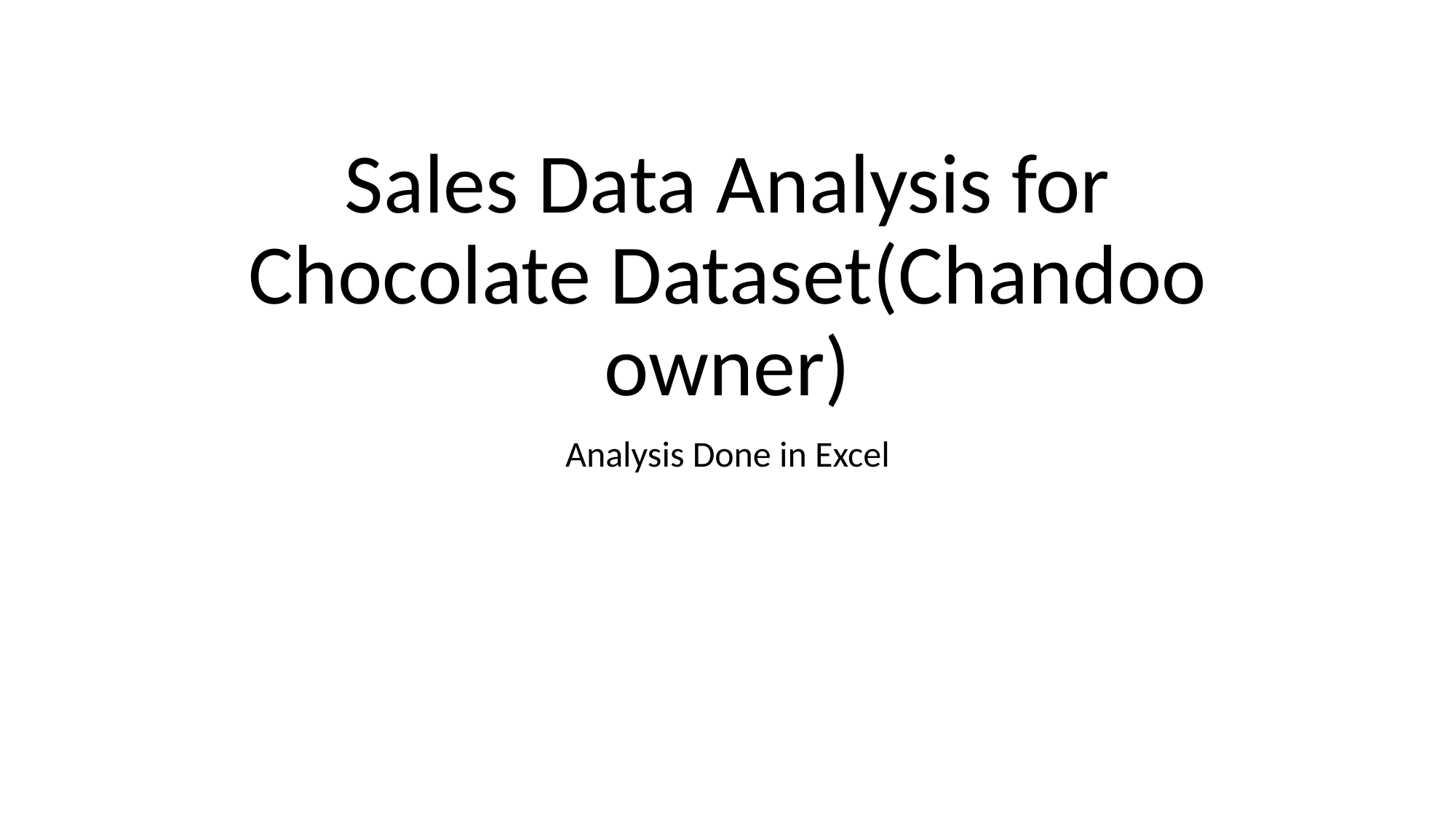

# Sales Data Analysis for Chocolate Dataset(Chandoo owner)
Analysis Done in Excel